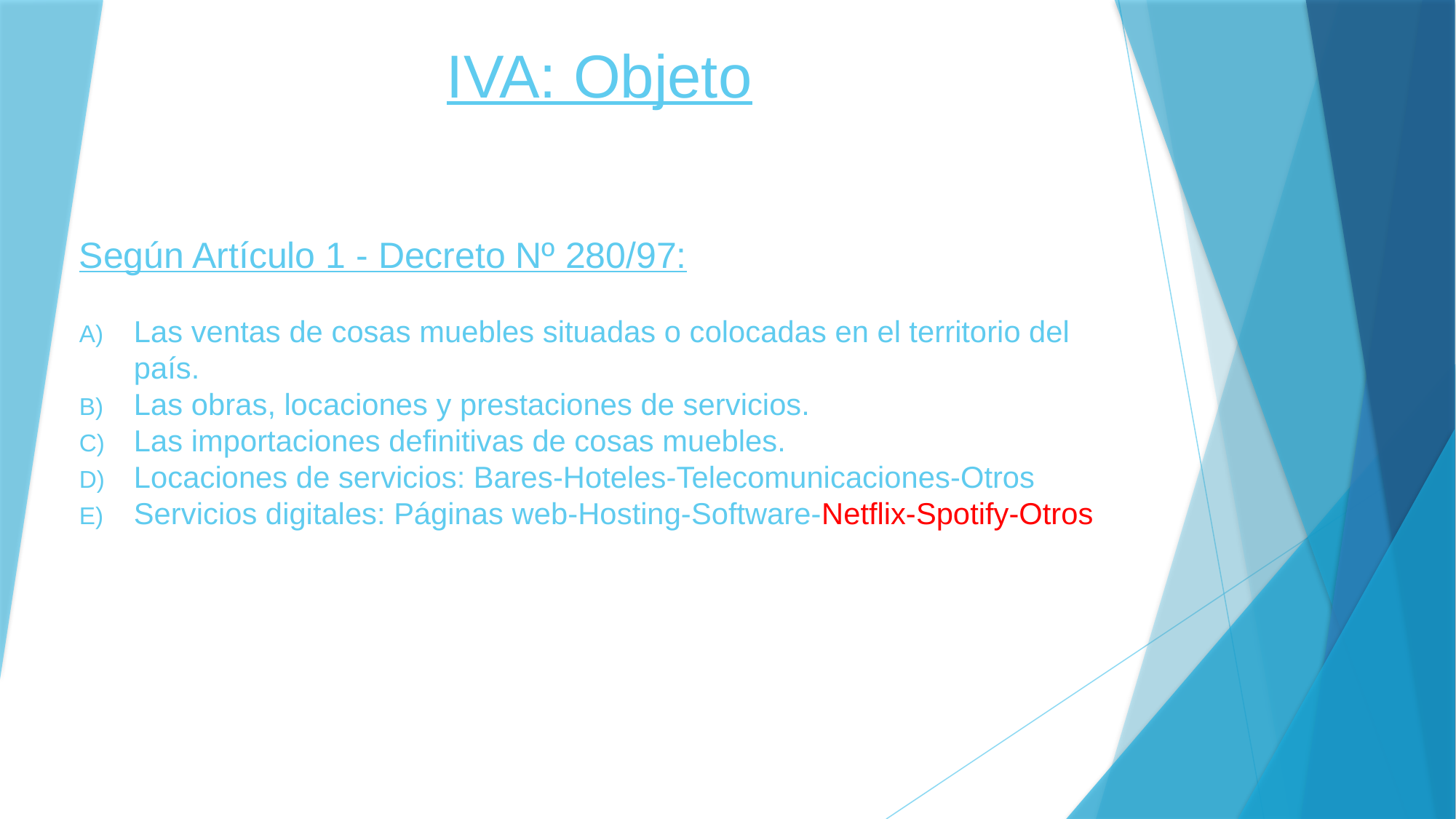

# IVA: Objeto
Según Artículo 1 - Decreto Nº 280/97:

Las ventas de cosas muebles situadas o colocadas en el territorio del país.
Las obras, locaciones y prestaciones de servicios.
Las importaciones definitivas de cosas muebles.
Locaciones de servicios: Bares-Hoteles-Telecomunicaciones-Otros
Servicios digitales: Páginas web-Hosting-Software-Netflix-Spotify-Otros